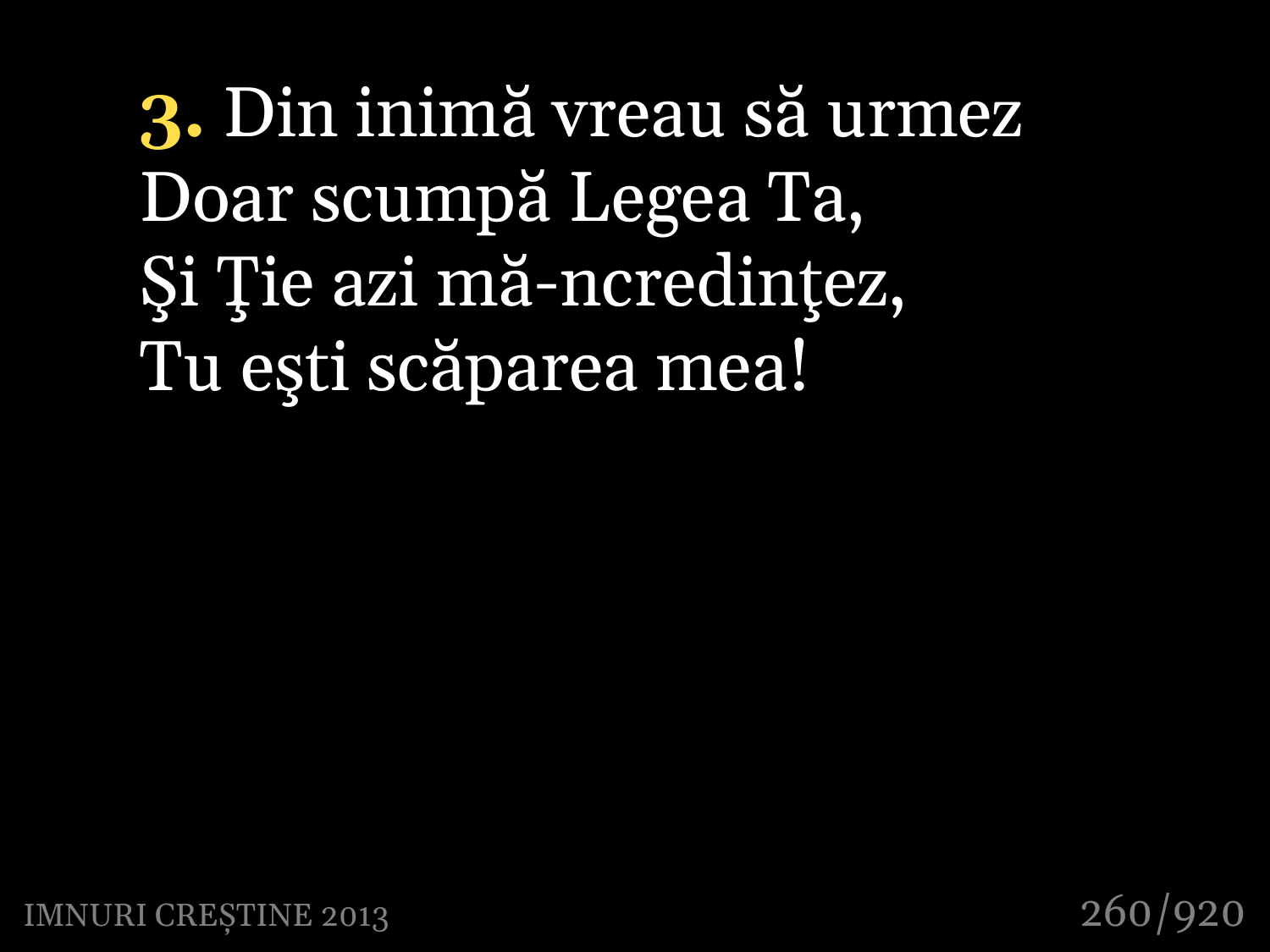

3. Din inimă vreau să urmez
Doar scumpă Legea Ta,
Şi Ţie azi mă-ncredinţez,
Tu eşti scăparea mea!
260/920
IMNURI CREȘTINE 2013